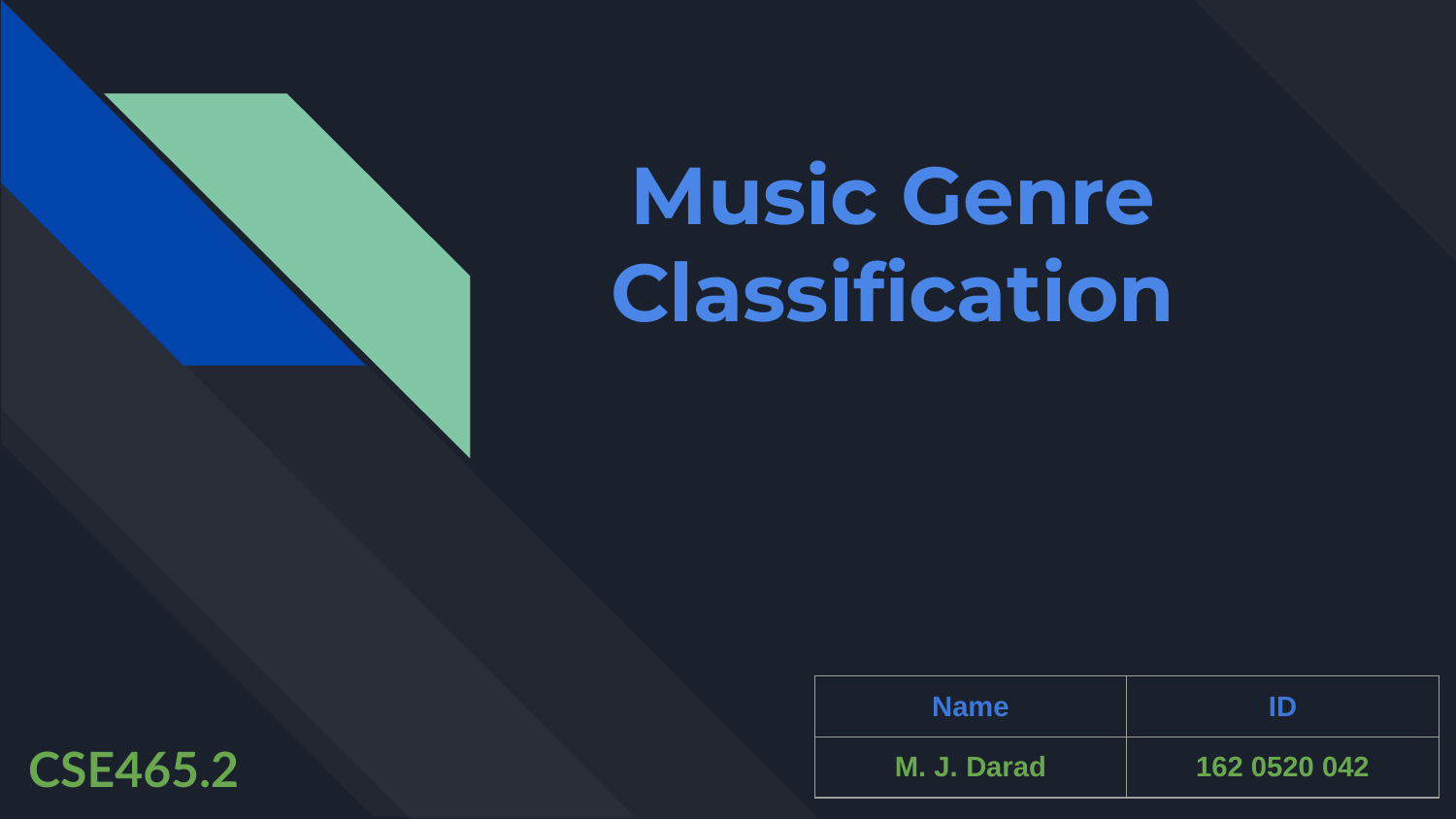

Music Genre Classification
| Name | ID |
| --- | --- |
| M. J. Darad | 162 0520 042 |
CSE465.2